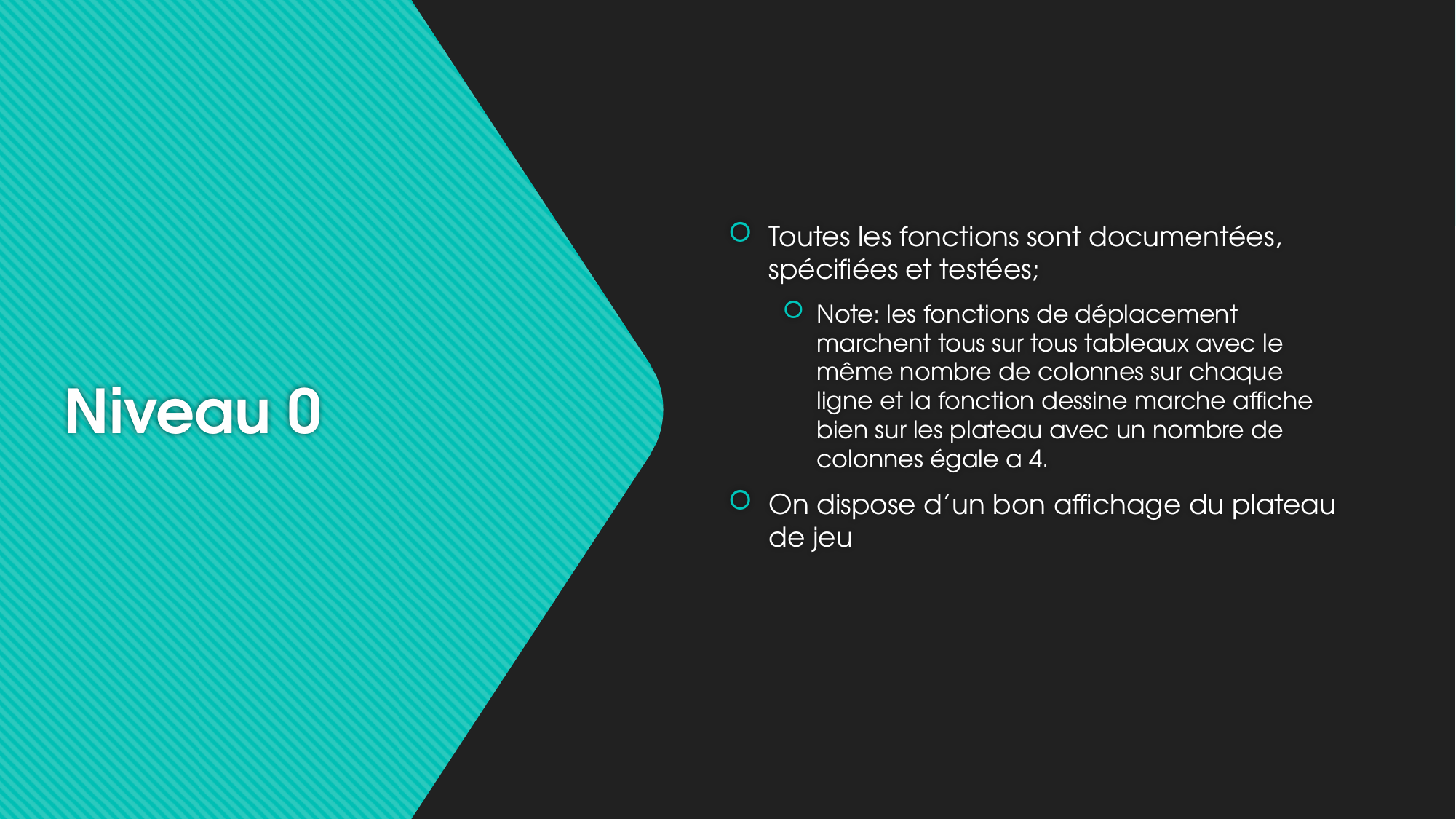

Toutes les fonctions sont documentées, spécifiées et testées;
Note: les fonctions de déplacement marchent tous sur tous tableaux avec le même nombre de colonnes sur chaque ligne et la fonction dessine marche affiche bien sur les plateau avec un nombre de colonnes égale a 4.
On dispose d’un bon affichage du plateau de jeu

# Niveau 0